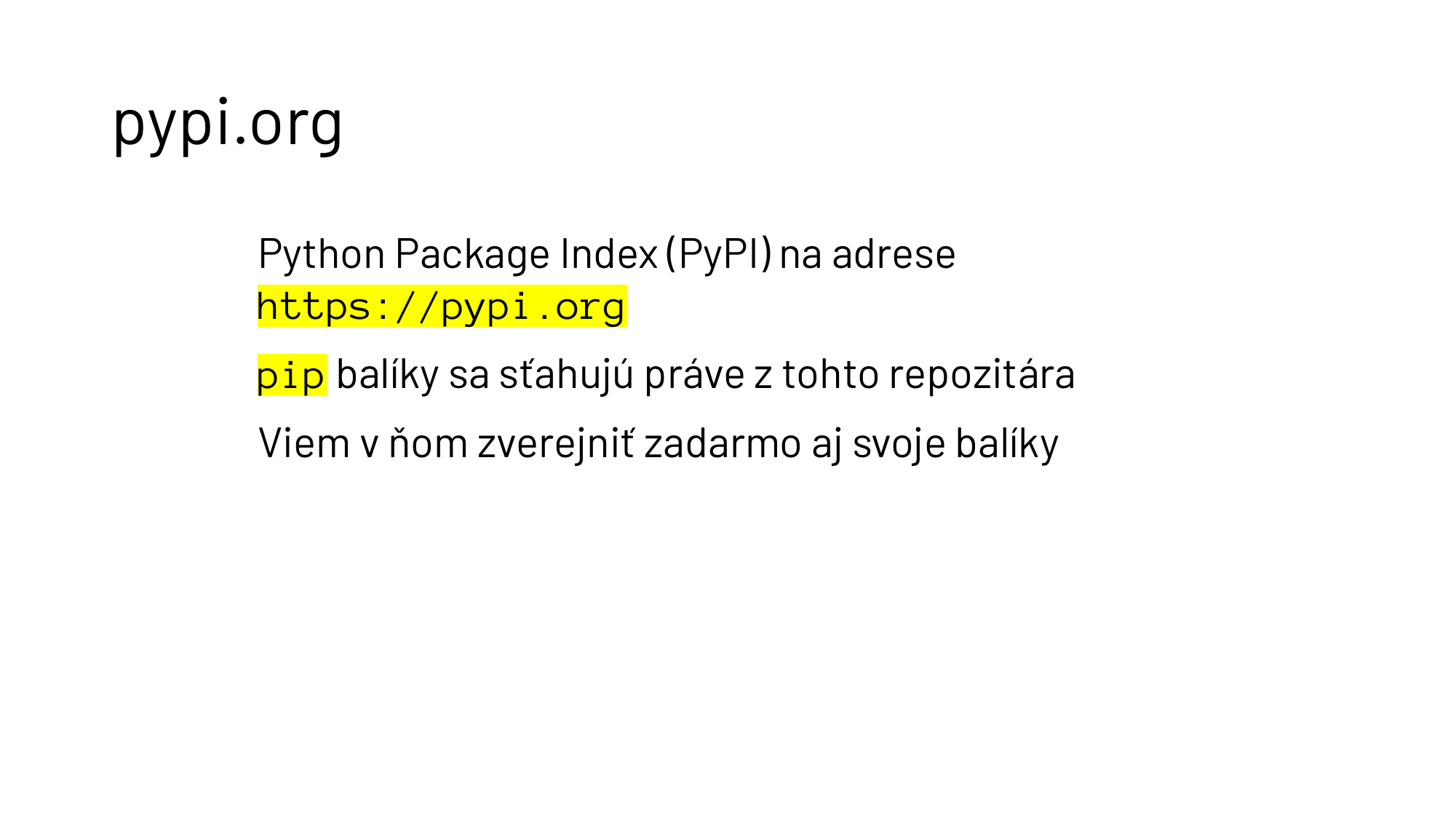

# pypi.org
Python Package Index (PyPI) na adrese https://pypi.org
pip balíky sa sťahujú práve z tohto repozitára
Viem v ňom zverejniť zadarmo aj svoje balíky